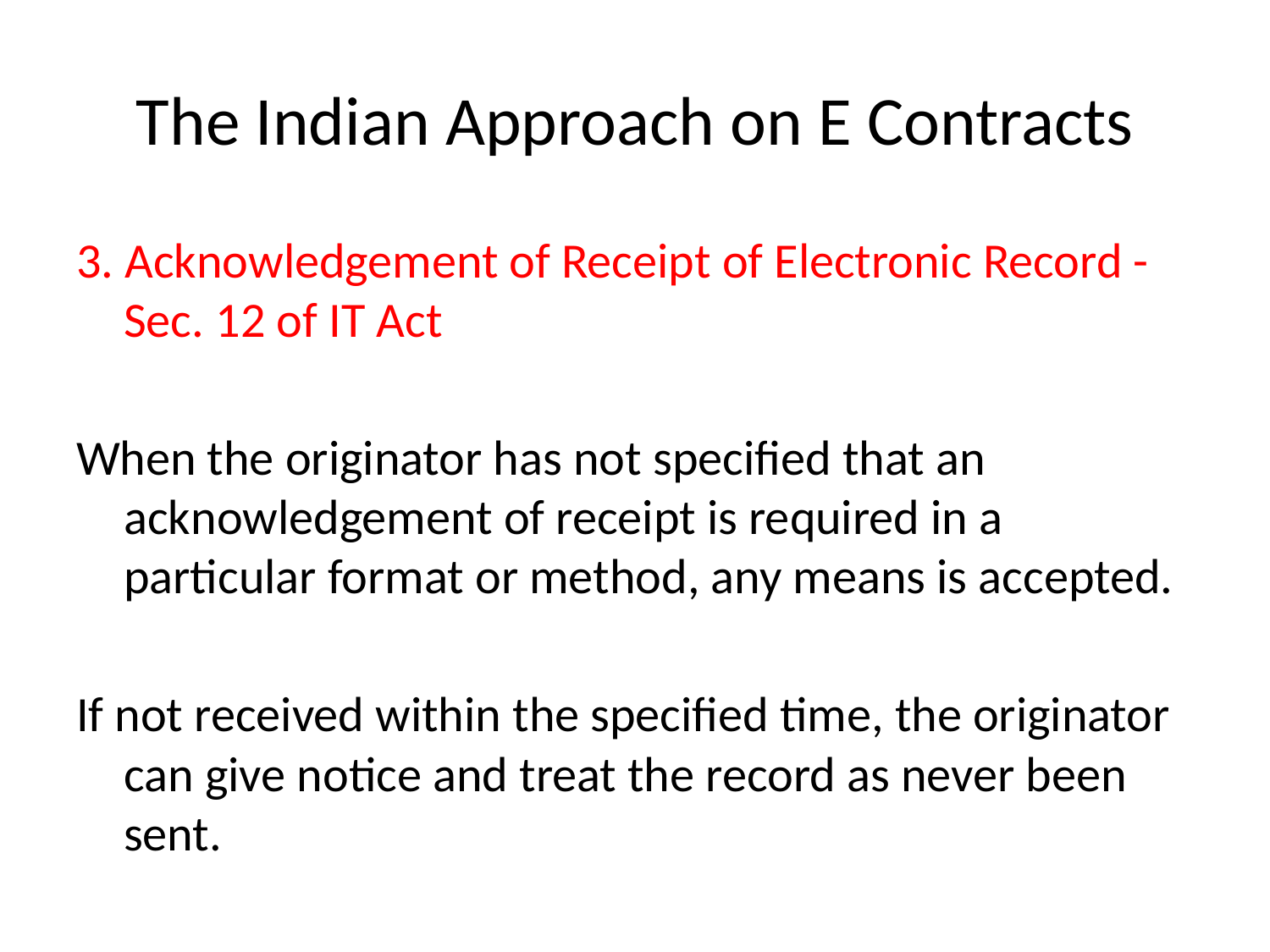

# The Indian Approach on E Contracts
3. Acknowledgement of Receipt of Electronic Record - Sec. 12 of IT Act

When the originator has not specified that an acknowledgement of receipt is required in a particular format or method, any means is accepted.

If not received within the specified time, the originator can give notice and treat the record as never been sent.